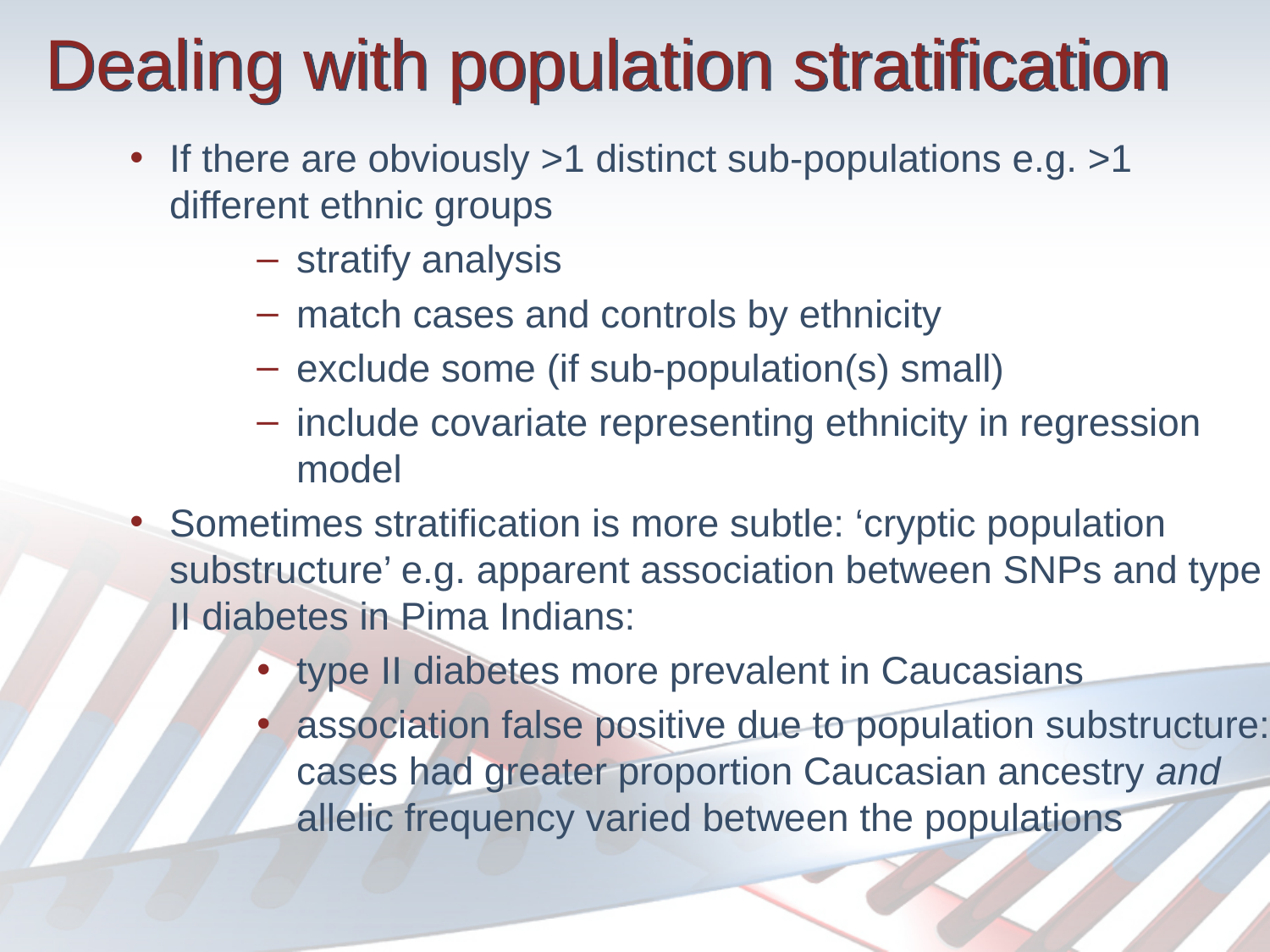

# Dealing with population stratification

If there are obviously >1 distinct sub-populations e.g. >1 different ethnic groups
stratify analysis
match cases and controls by ethnicity
exclude some (if sub-population(s) small)
include covariate representing ethnicity in regression model
Sometimes stratification is more subtle: ‘cryptic population substructure’ e.g. apparent association between SNPs and type II diabetes in Pima Indians:
type II diabetes more prevalent in Caucasians
association false positive due to population substructure: cases had greater proportion Caucasian ancestry and allelic frequency varied between the populations